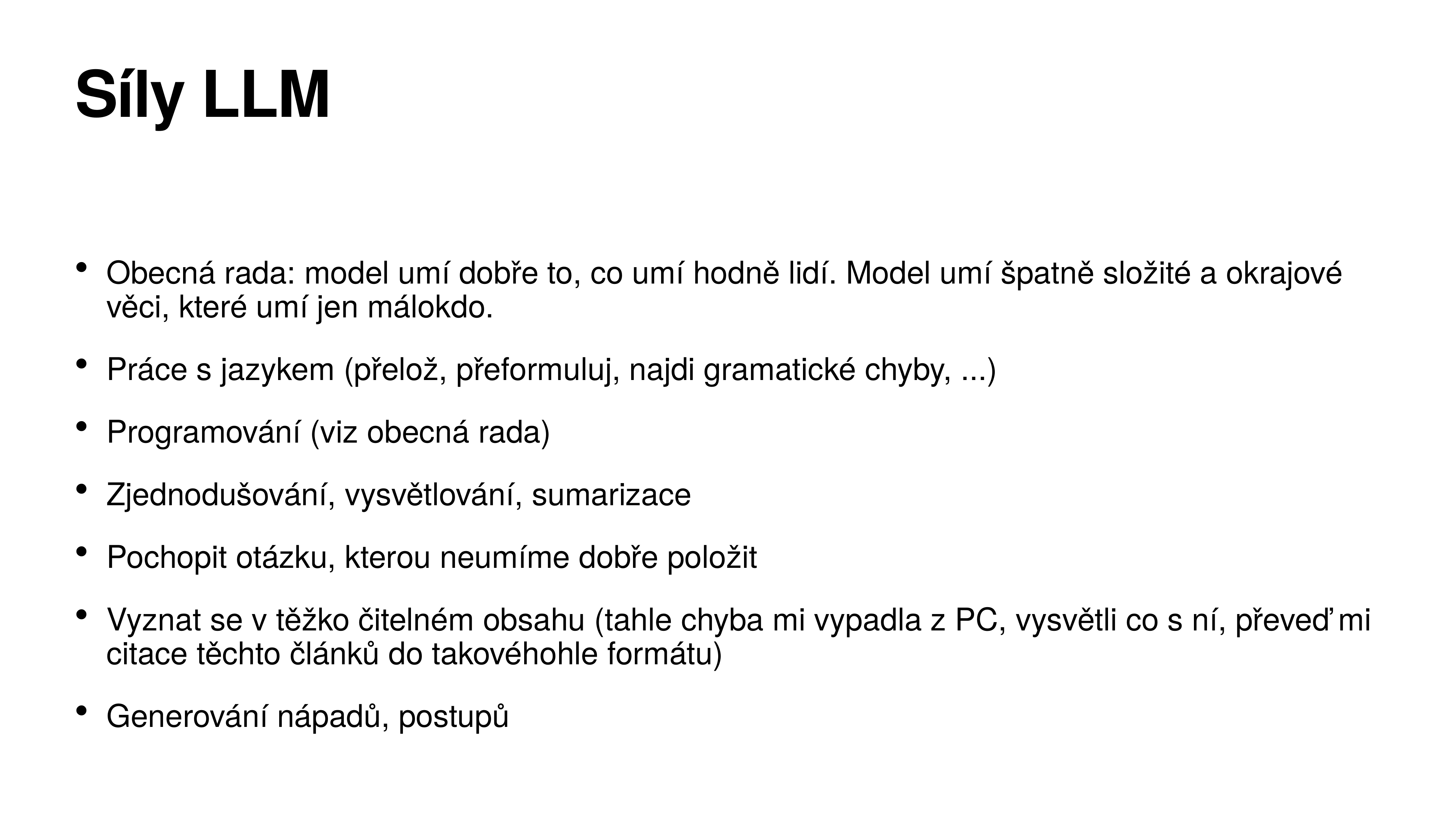

# Síly LLM

Obecná rada: model umí dobře to, co umí hodně lidí. Model umí špatně složité a okrajové věci, které umí jen málokdo.
Práce s jazykem (přelož, přeformuluj, najdi gramatické chyby, ...)
Programování (viz obecná rada)
Zjednodušování, vysvětlování, sumarizace
Pochopit otázku, kterou neumíme dobře položit
Vyznat se v těžko čitelném obsahu (tahle chyba mi vypadla z PC, vysvětli co s ní, převeď mi citace těchto článků do takovéhohle formátu)
Generování nápadů, postupů